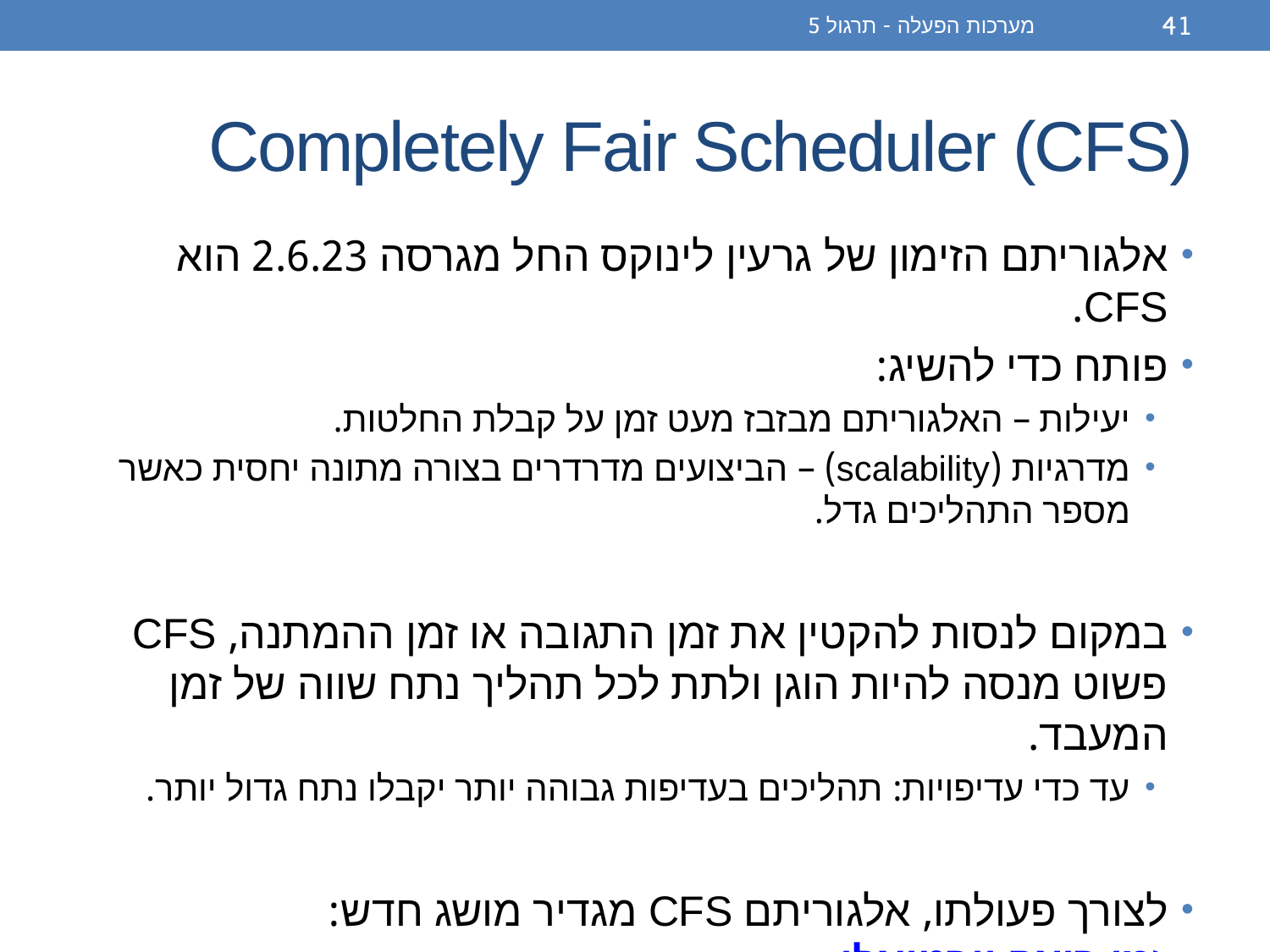

מערכות הפעלה - תרגול 5
41
# Completely Fair Scheduler (CFS)
אלגוריתם הזימון של גרעין לינוקס החל מגרסה 2.6.23 הוא CFS.
פותח כדי להשיג:
יעילות – האלגוריתם מבזבז מעט זמן על קבלת החלטות.
מדרגיות (scalability) – הביצועים מדרדרים בצורה מתונה יחסית כאשר מספר התהליכים גדל.

במקום לנסות להקטין את זמן התגובה או זמן ההמתנה, CFS פשוט מנסה להיות הוגן ולתת לכל תהליך נתח שווה של זמן המעבד.
עד כדי עדיפויות: תהליכים בעדיפות גבוהה יותר יקבלו נתח גדול יותר.

לצורך פעולתו, אלגוריתם CFS מגדיר מושג חדש:
זמן ריצה וירטואלי.